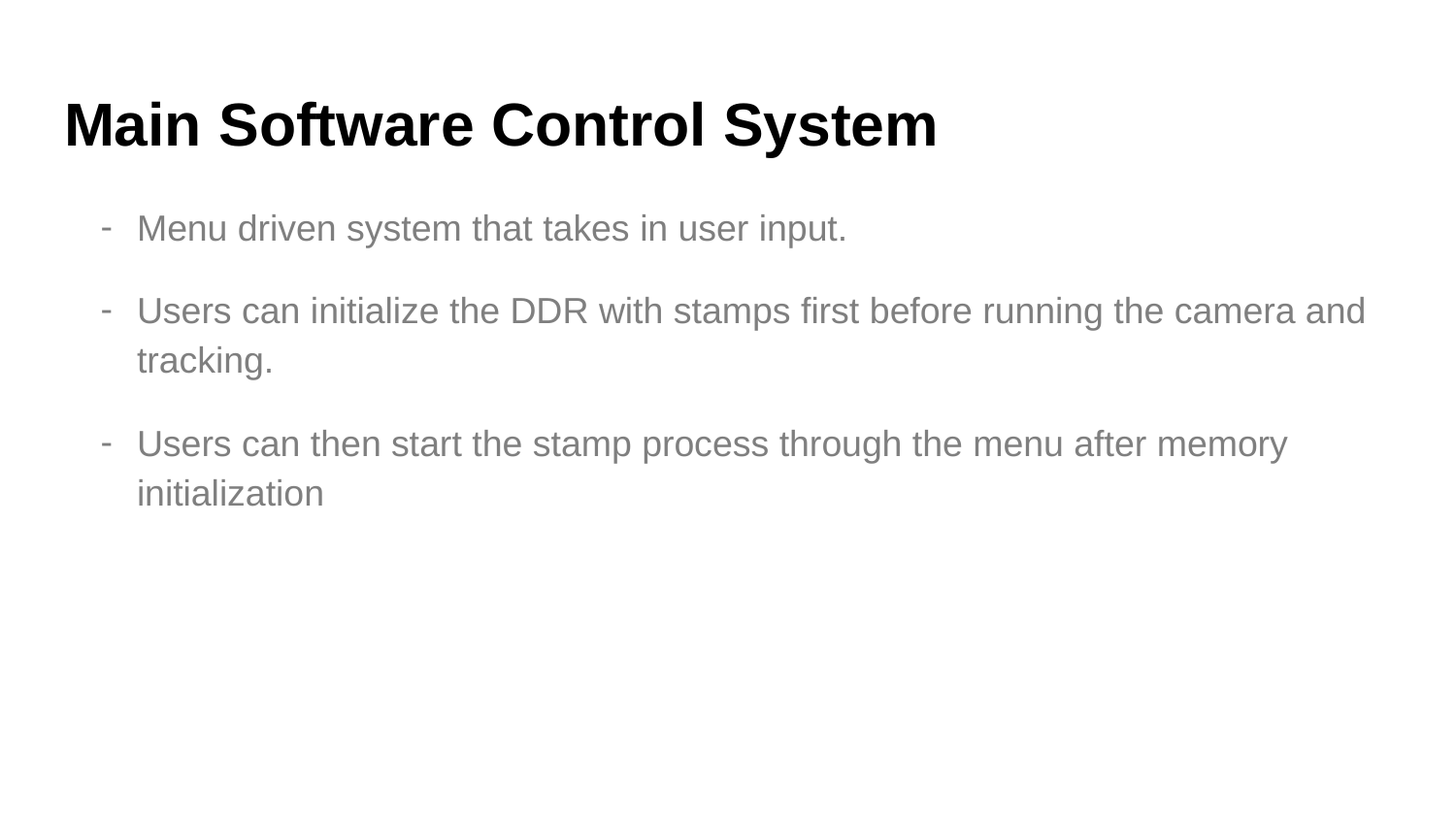

# Main Software Control System
Menu driven system that takes in user input.
Users can initialize the DDR with stamps first before running the camera and tracking.
Users can then start the stamp process through the menu after memory initialization